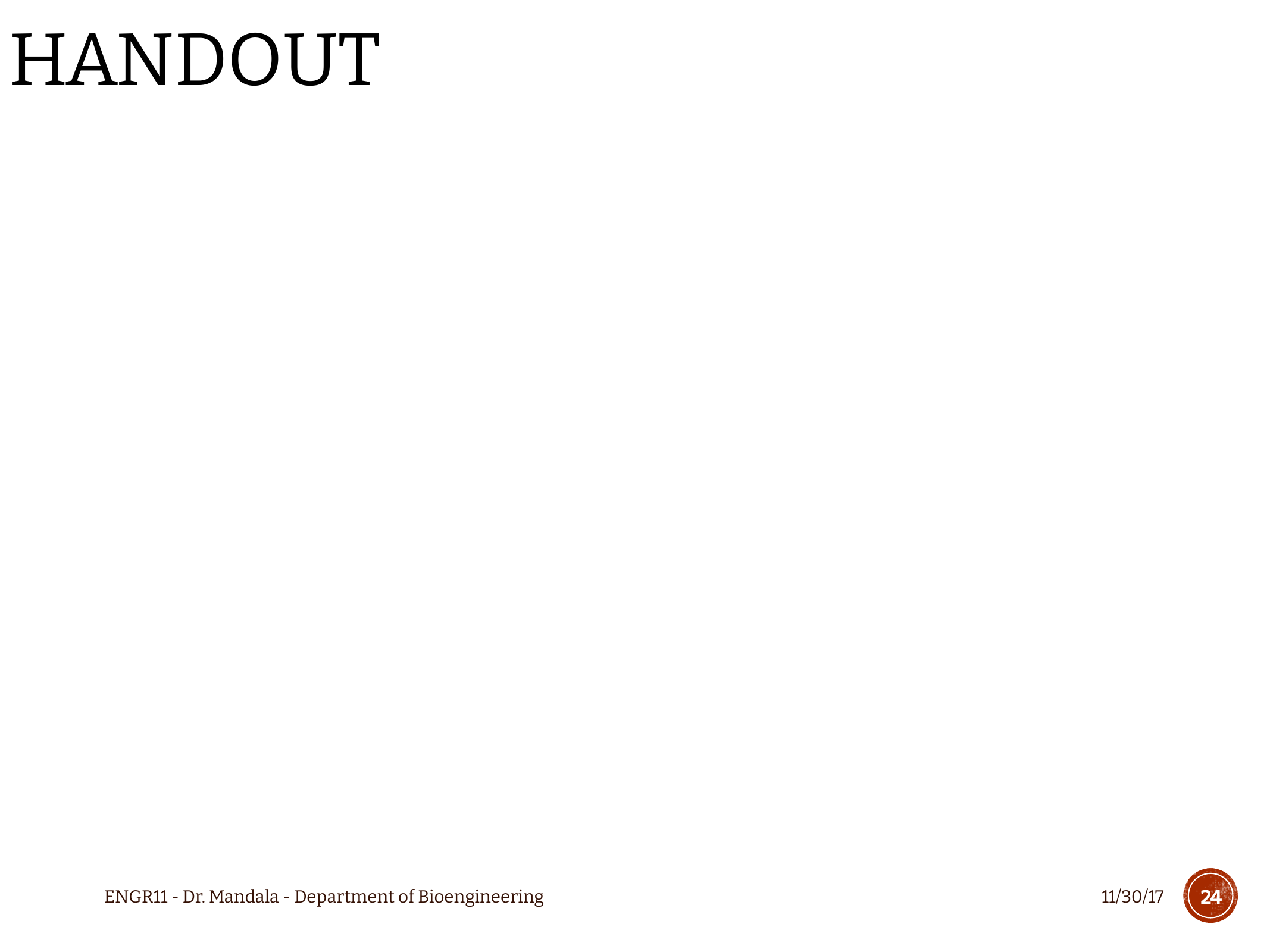

# Handout
ENGR11 - Dr. Mandala - Department of Bioengineering
11/30/17
24